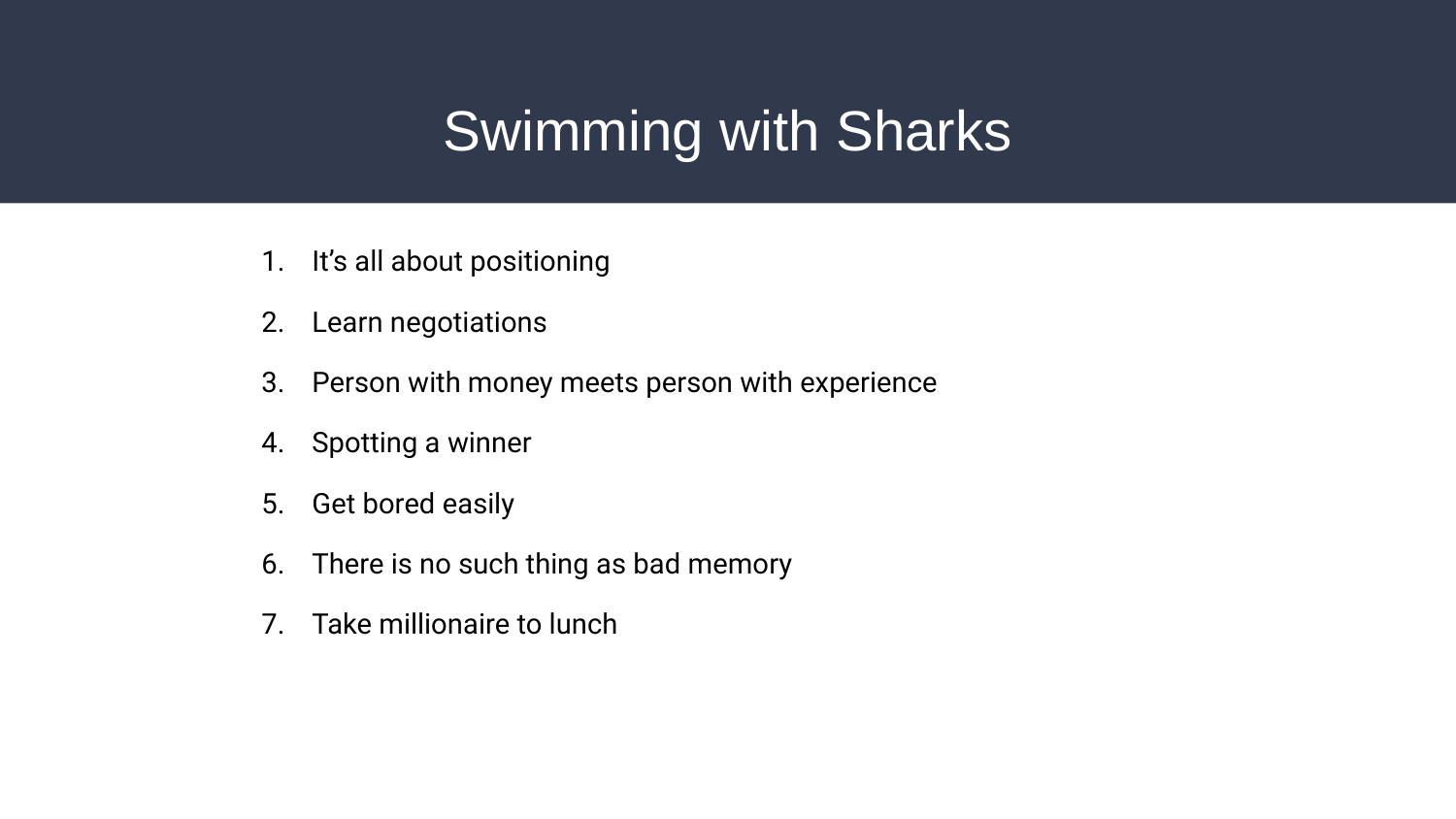

# Swimming with Sharks
It’s all about positioning
Learn negotiations
Person with money meets person with experience
Spotting a winner
Get bored easily
There is no such thing as bad memory
Take millionaire to lunch